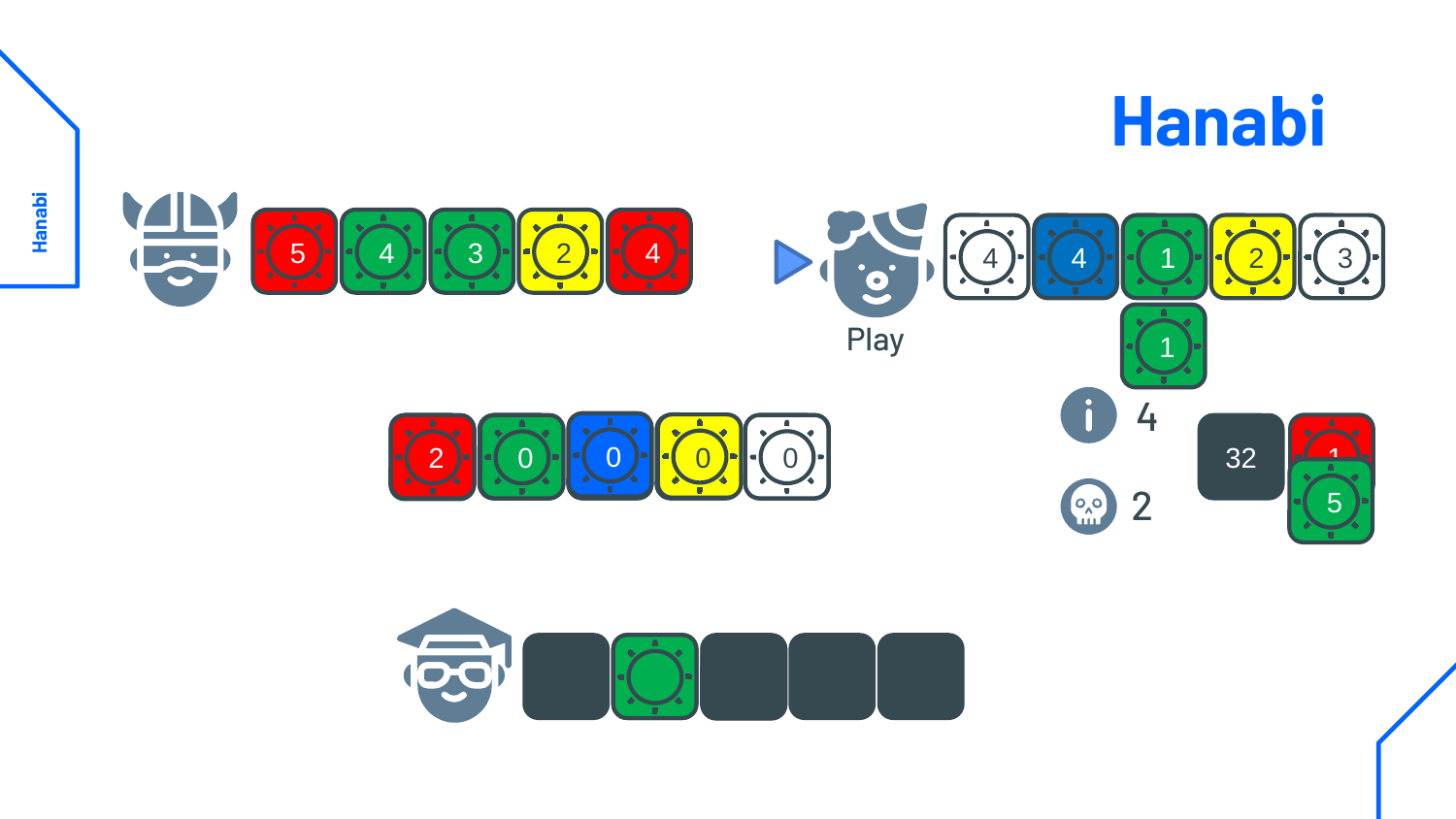

# Hanabi
 Hanabi

5

4

3

2

4

4

4

1

2

3

Play

1
4

0

0

1

0

2

0

32

2

5
2

1

2